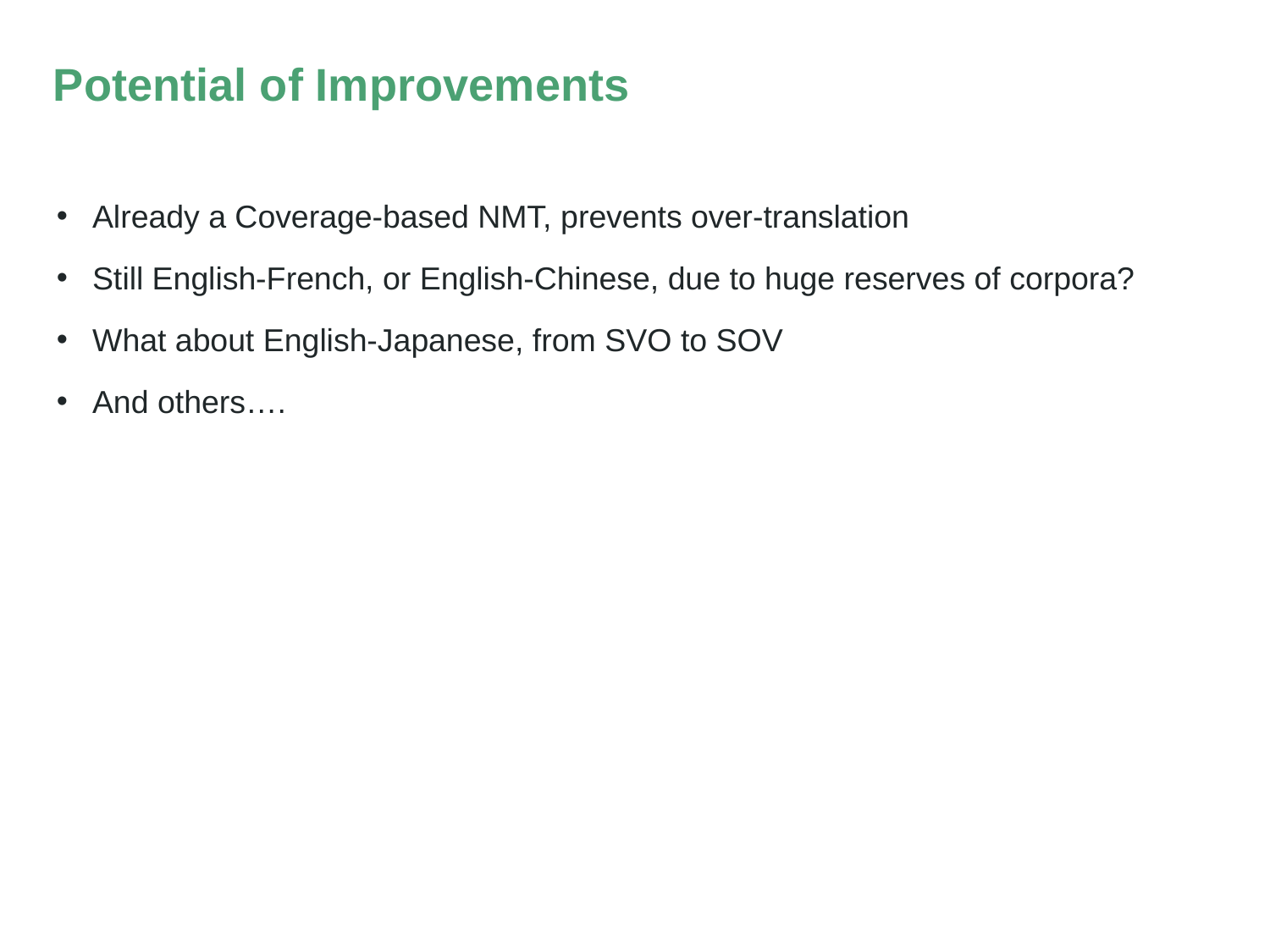

# Potential of Improvements
Already a Coverage-based NMT, prevents over-translation
Still English-French, or English-Chinese, due to huge reserves of corpora?
What about English-Japanese, from SVO to SOV
And others….